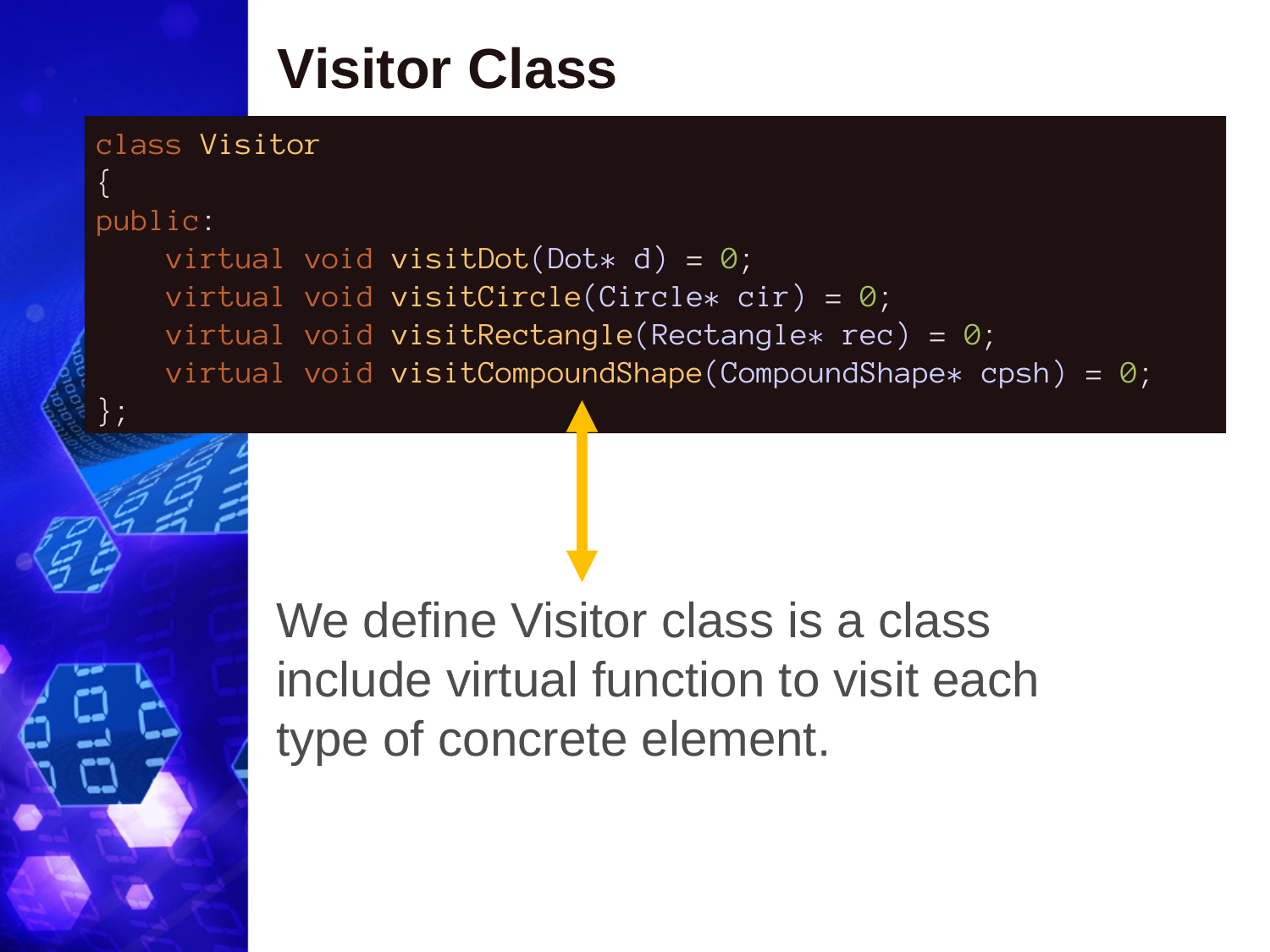

# Visitor Class
class Visitor
{
public:
    virtual void visitDot(Dot* d) = 0;
    virtual void visitCircle(Circle* cir) = 0;
    virtual void visitRectangle(Rectangle* rec) = 0;
    virtual void visitCompoundShape(CompoundShape* cpsh) = 0;
};
We define Visitor class is a class include virtual function to visit each type of concrete element.